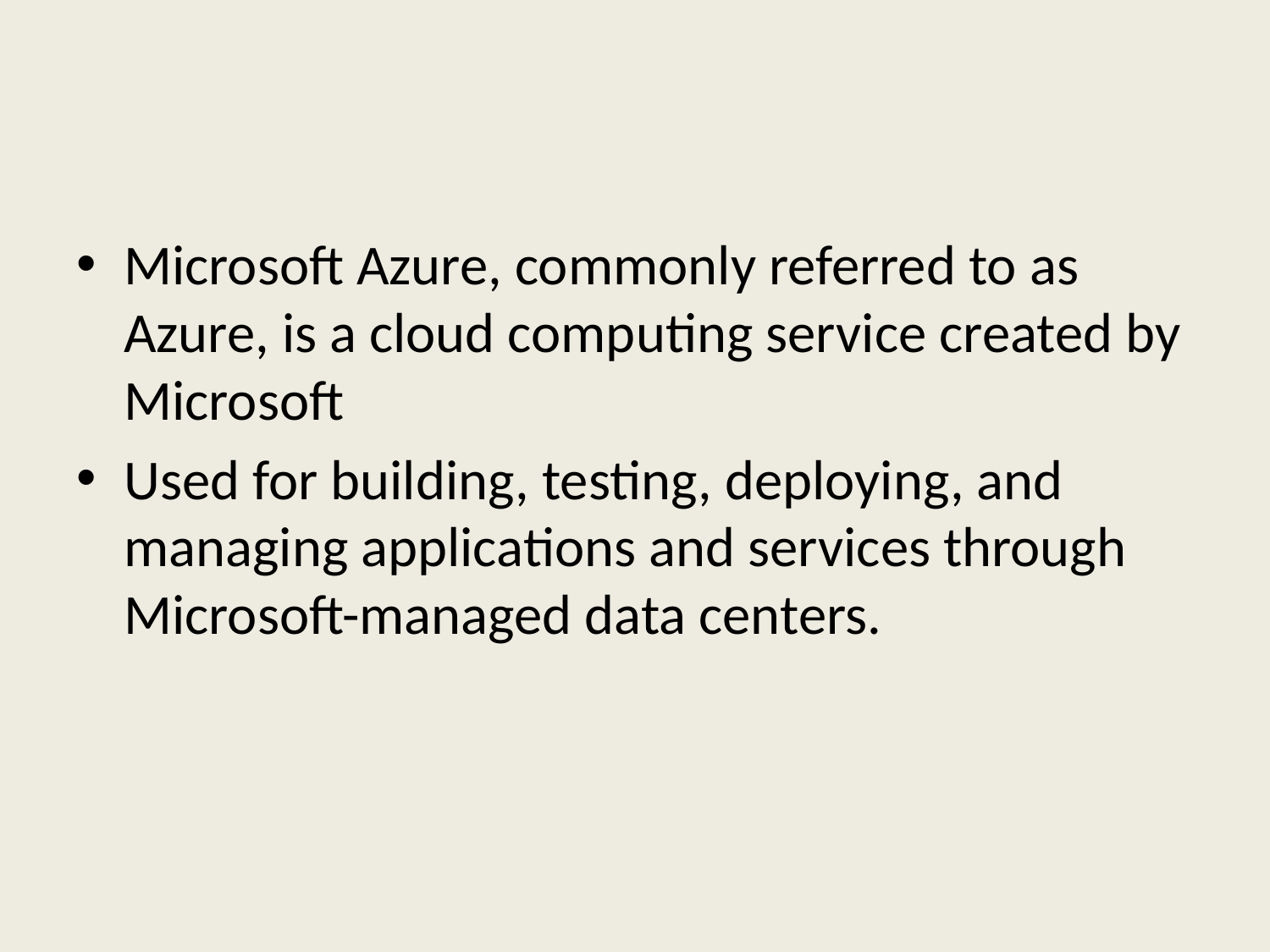

#
Microsoft Azure, commonly referred to as Azure, is a cloud computing service created by Microsoft
Used for building, testing, deploying, and managing applications and services through Microsoft-managed data centers.